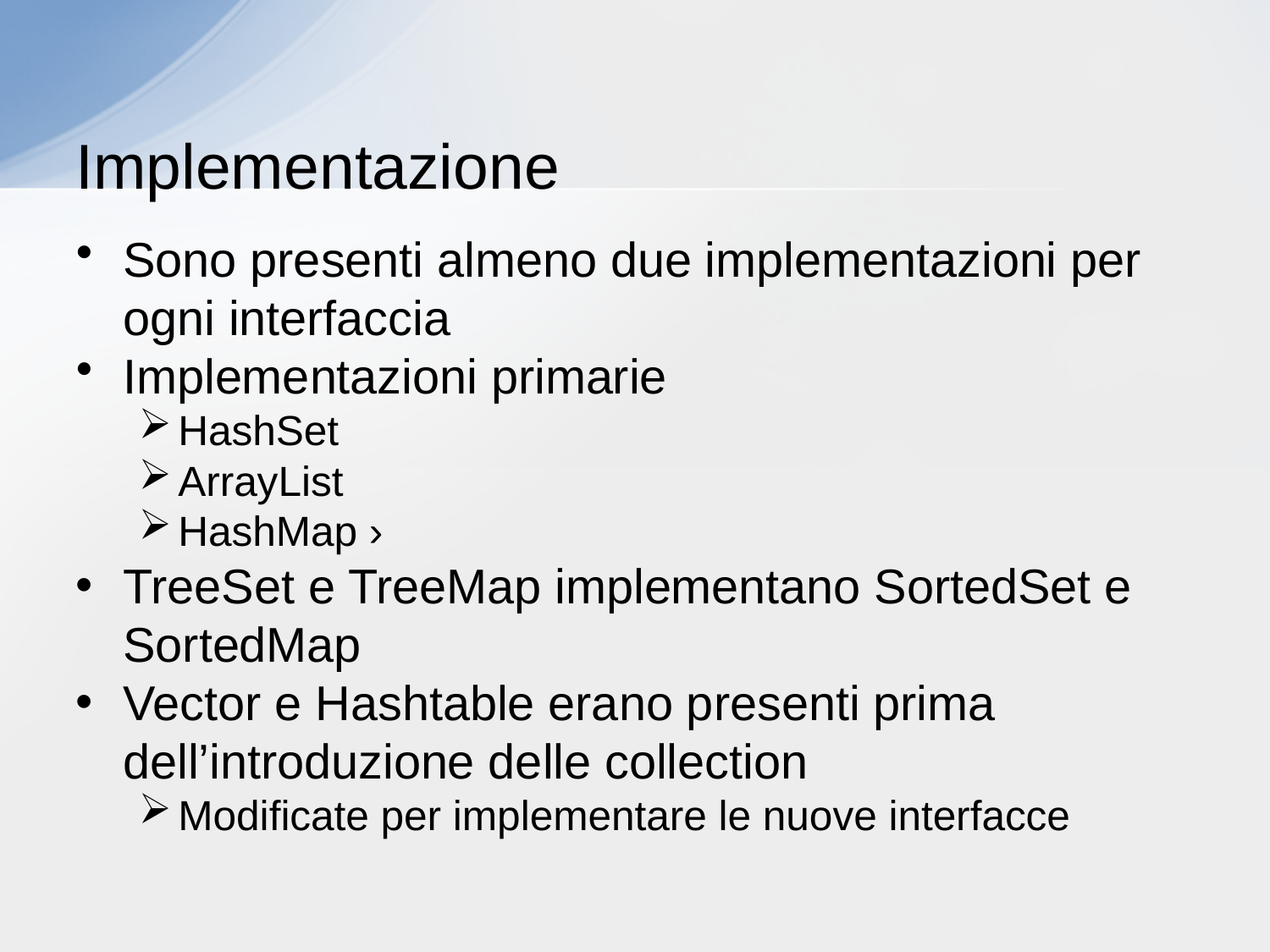

# Implementazione
Sono presenti almeno due implementazioni per ogni interfaccia
Implementazioni primarie
HashSet
ArrayList
HashMap ›
TreeSet e TreeMap implementano SortedSet e SortedMap
Vector e Hashtable erano presenti prima dell’introduzione delle collection
Modificate per implementare le nuove interfacce